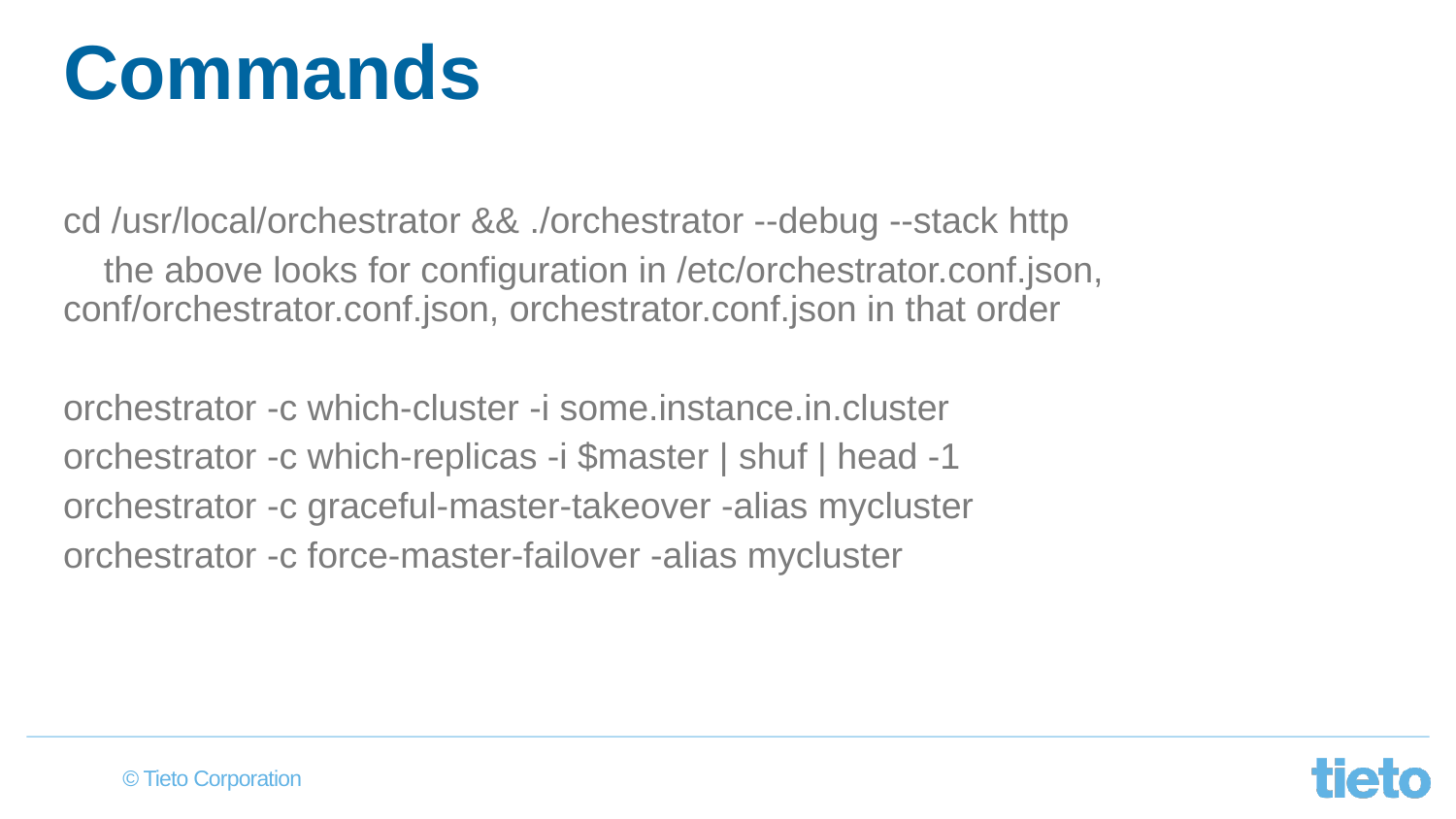

# Commands
cd /usr/local/orchestrator && ./orchestrator --debug --stack http
    the above looks for configuration in /etc/orchestrator.conf.json, 	conf/orchestrator.conf.json, orchestrator.conf.json in that order

orchestrator -c which-cluster -i some.instance.in.cluster
orchestrator -c which-replicas -i $master | shuf | head -1
orchestrator -c graceful-master-takeover -alias mycluster
orchestrator -c force-master-failover -alias mycluster